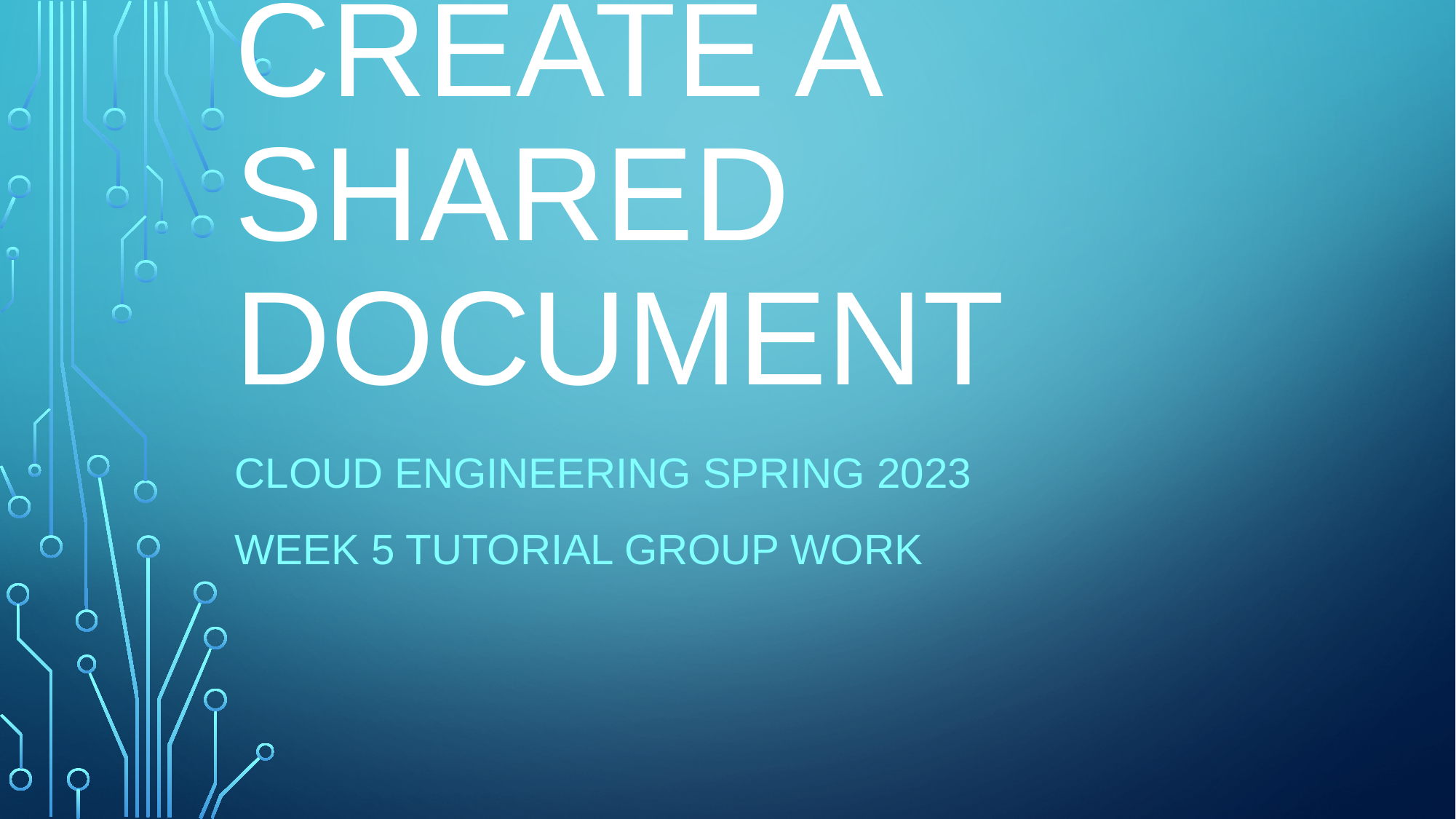

# Create a shared document
CLOUD ENGINEERING SPRING 2023
WEEK 5 TUTORIAL GROUP WORK